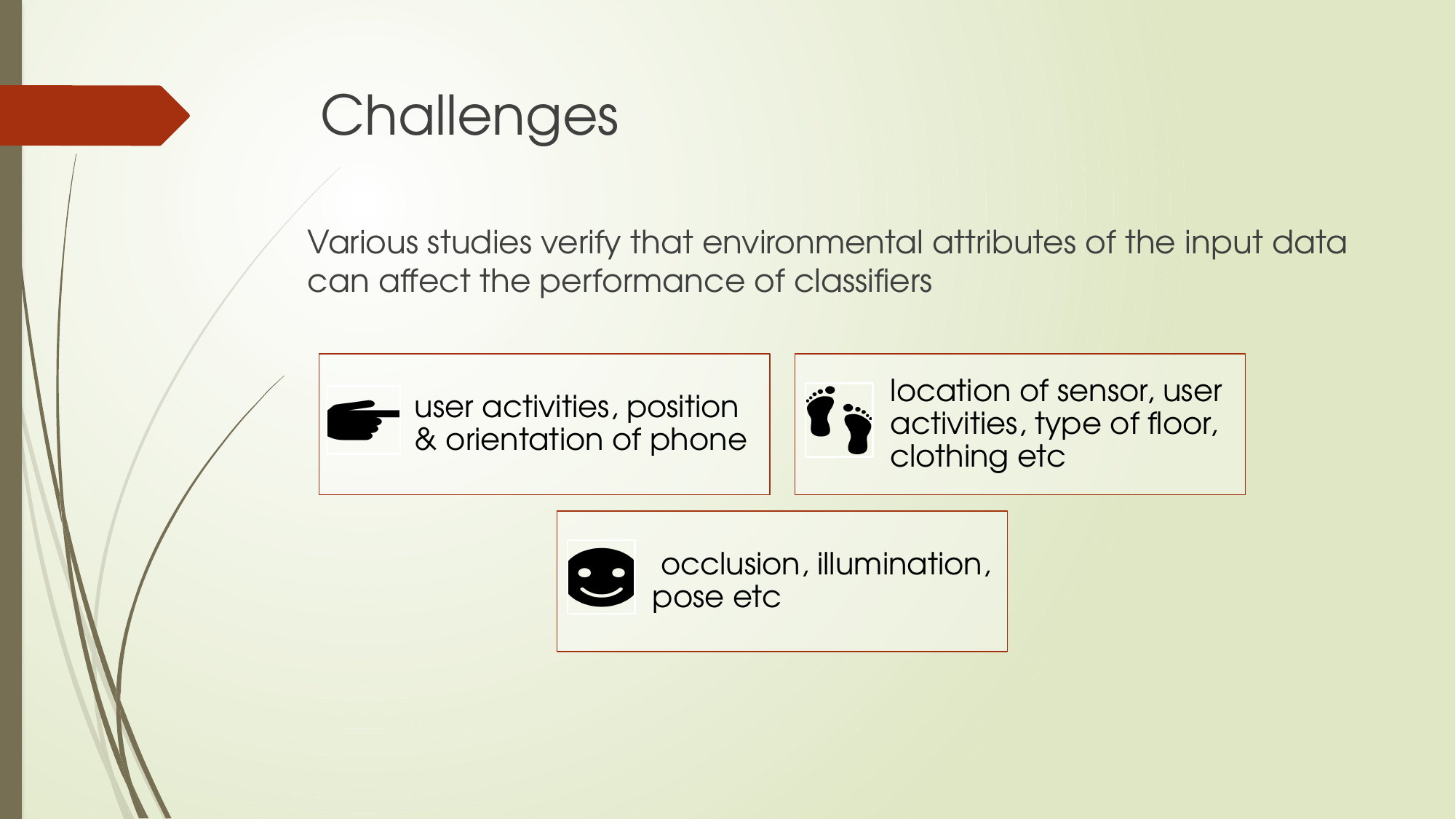

# Challenges
Various studies verify that environmental attributes of the input data can affect the performance of classifiers
user activities, position & orientation of phone
location of sensor, user activities, type of floor, clothing etc
 occlusion, illumination, pose etc